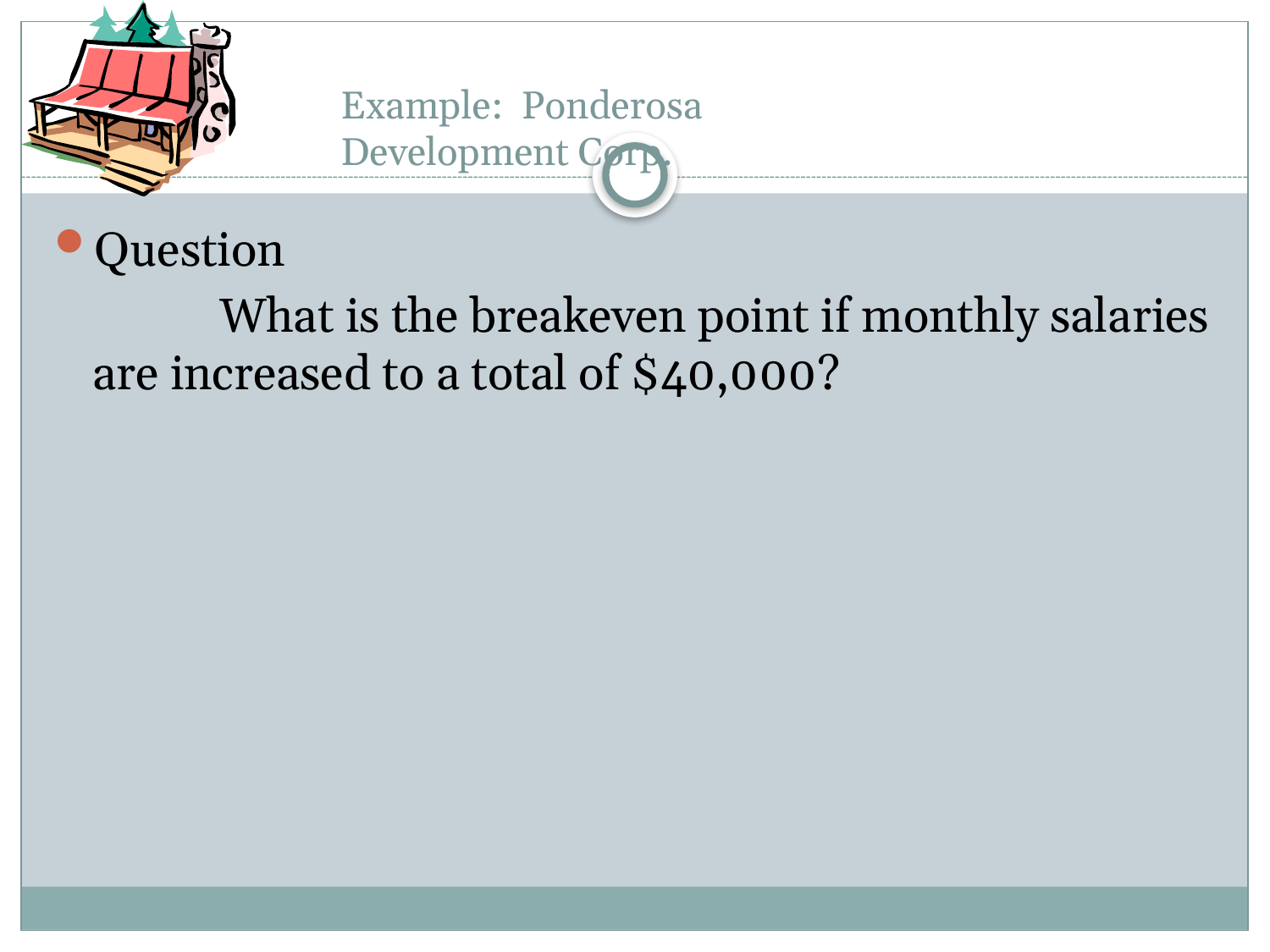

# Example:  Ponderosa Development Corp.
Question
		What is the breakeven point if monthly salaries are increased to a total of $40,000?